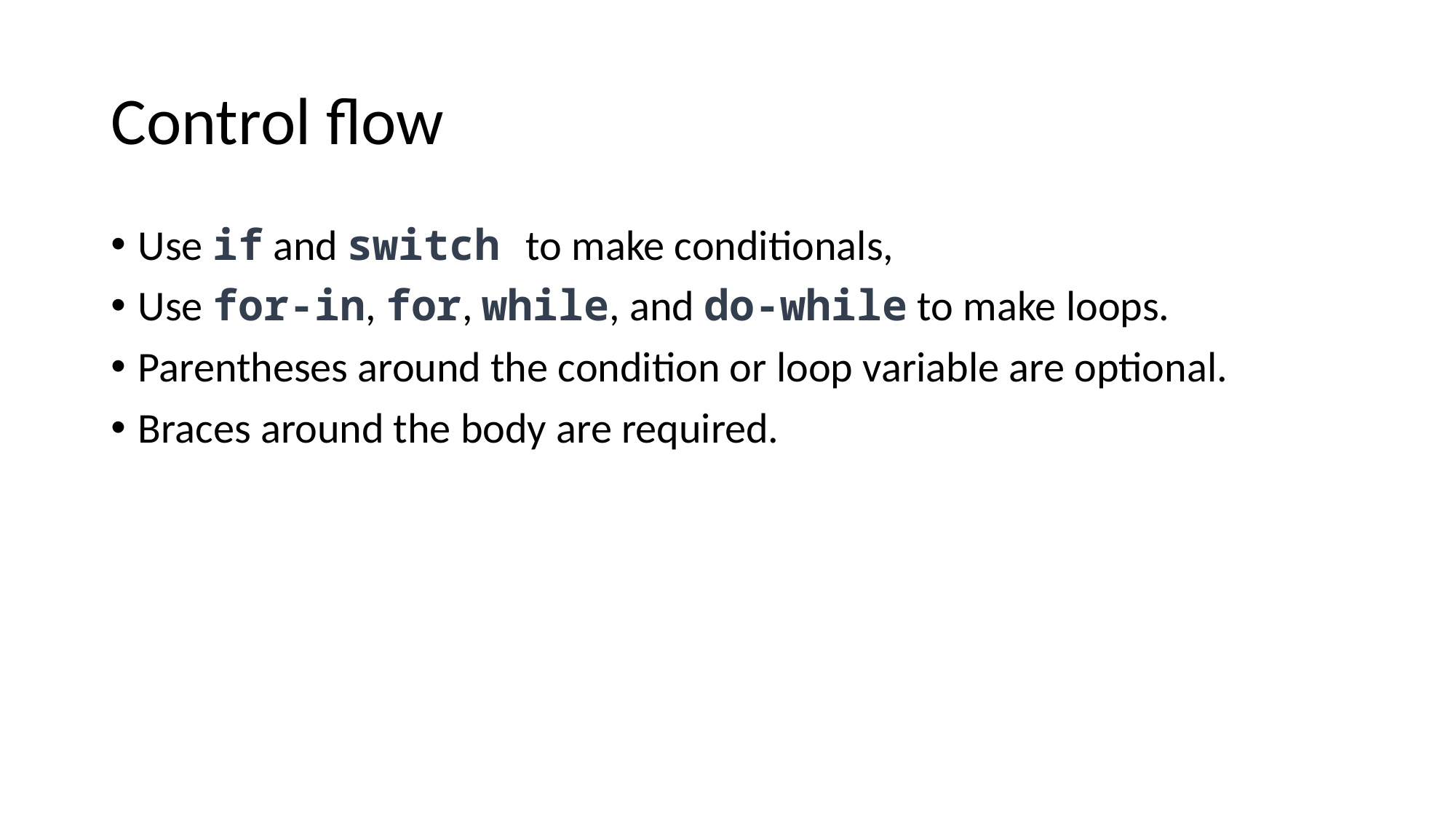

# Control flow
Use if and switch to make conditionals,
Use for-in, for, while, and do-while to make loops.
Parentheses around the condition or loop variable are optional.
Braces around the body are required.